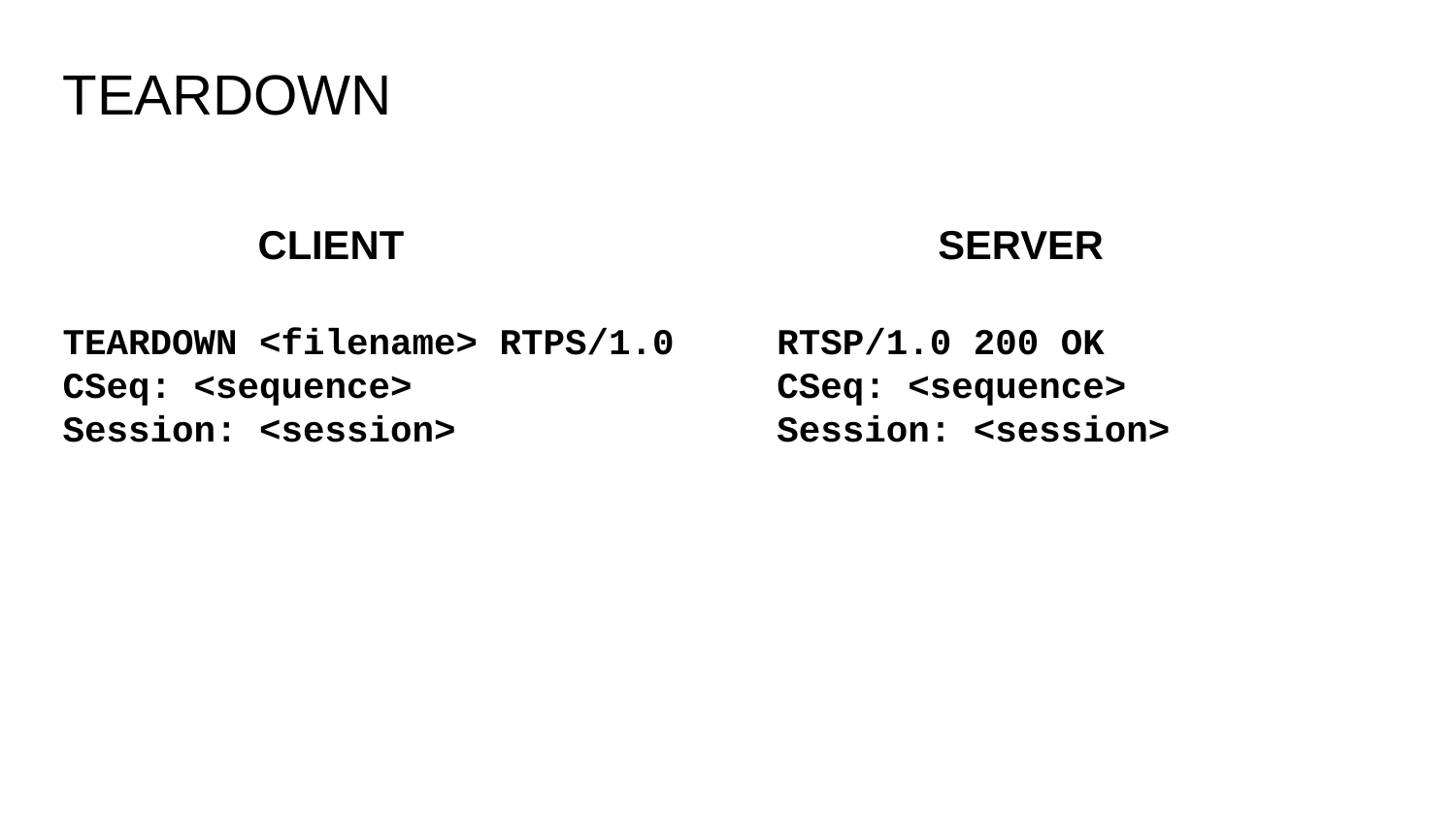

# TEARDOWN
CLIENT
SERVER
TEARDOWN <filename> RTPS/1.0
CSeq: <sequence>
Session: <session>
RTSP/1.0 200 OK
CSeq: <sequence>
Session: <session>